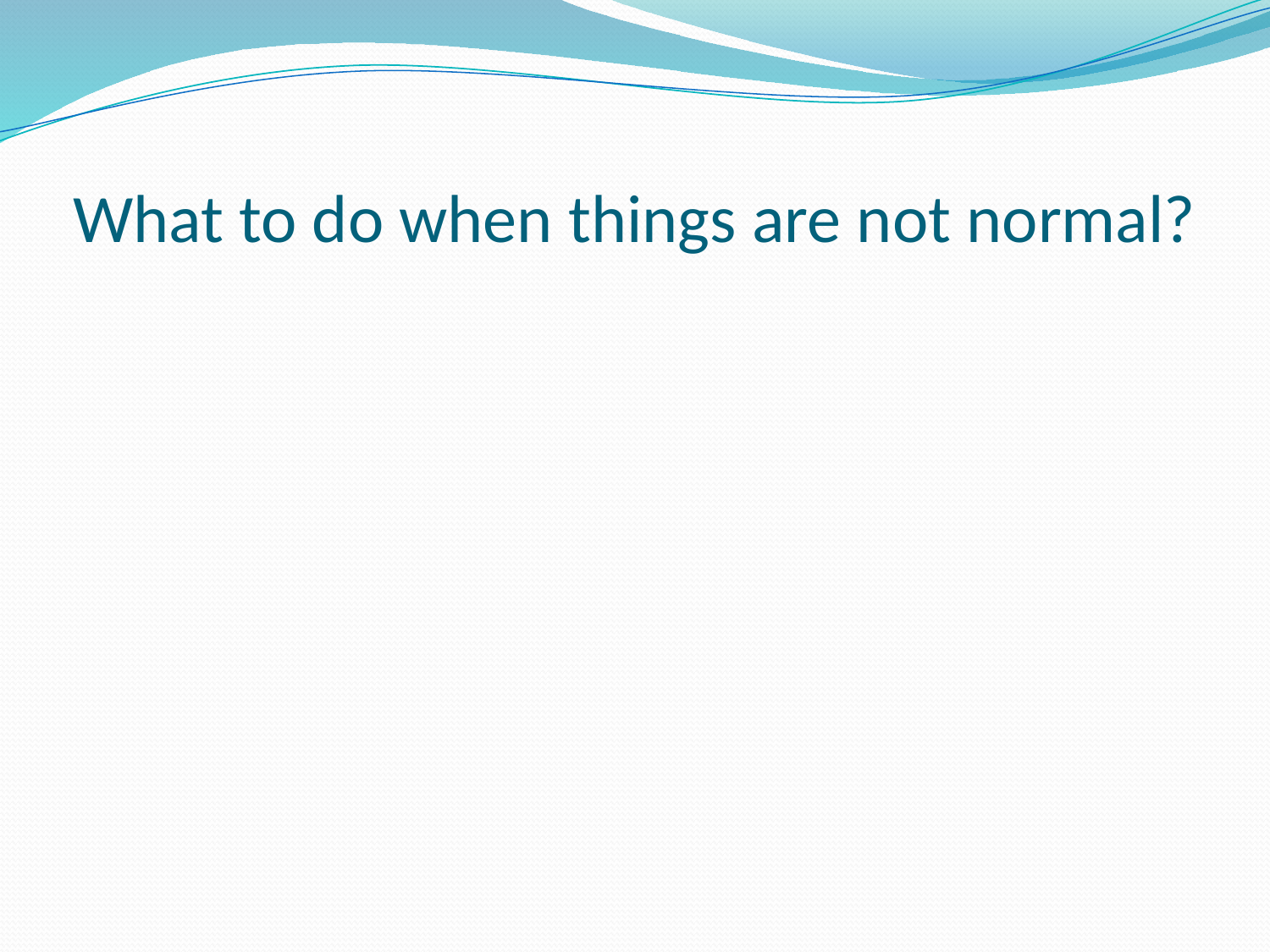

# What to do when things are not normal?